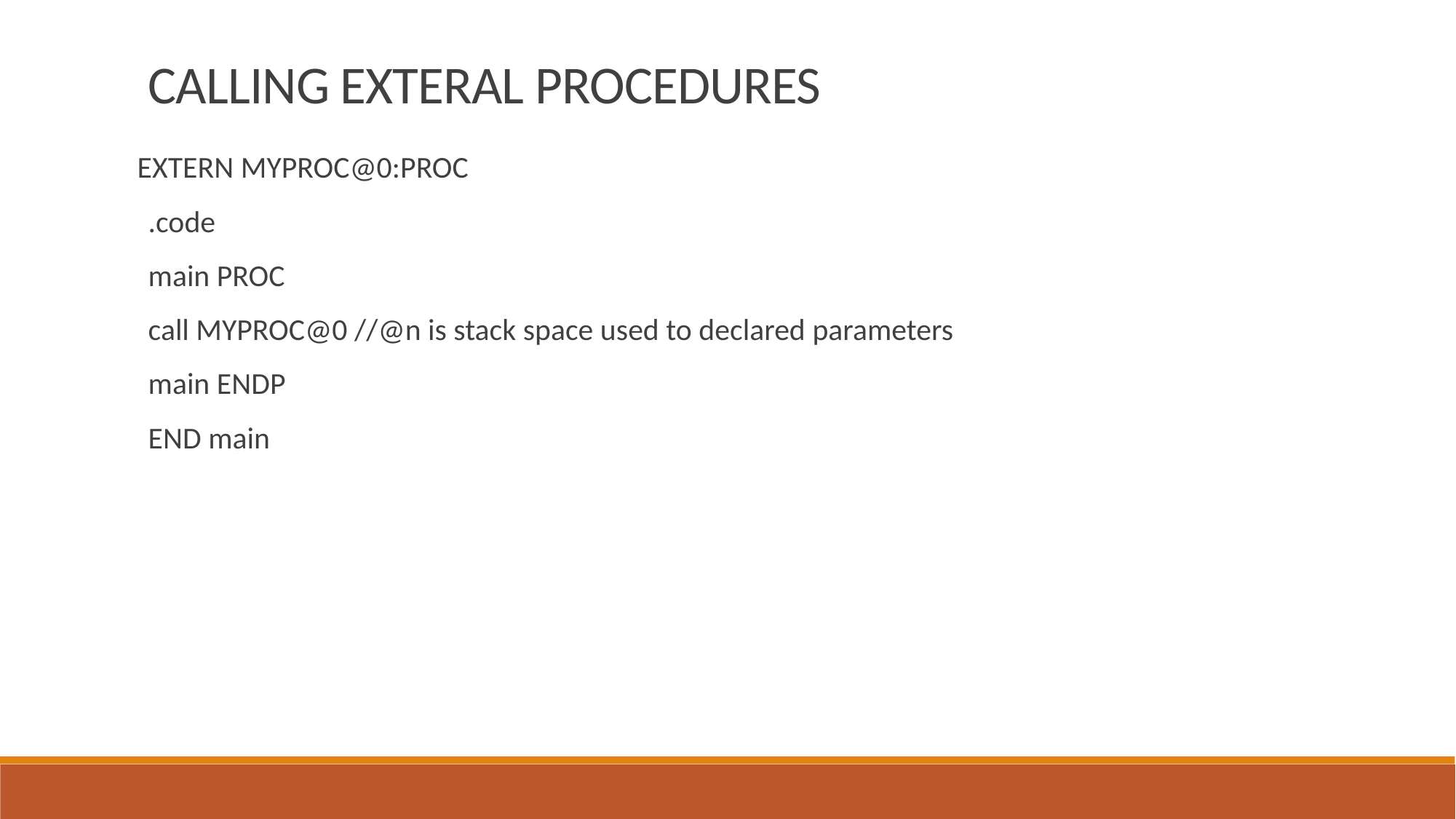

CALLING EXTERAL PROCEDURES
EXTERN MYPROC@0:PROC
.code
main PROC
call MYPROC@0 //@n is stack space used to declared parameters
main ENDP
END main